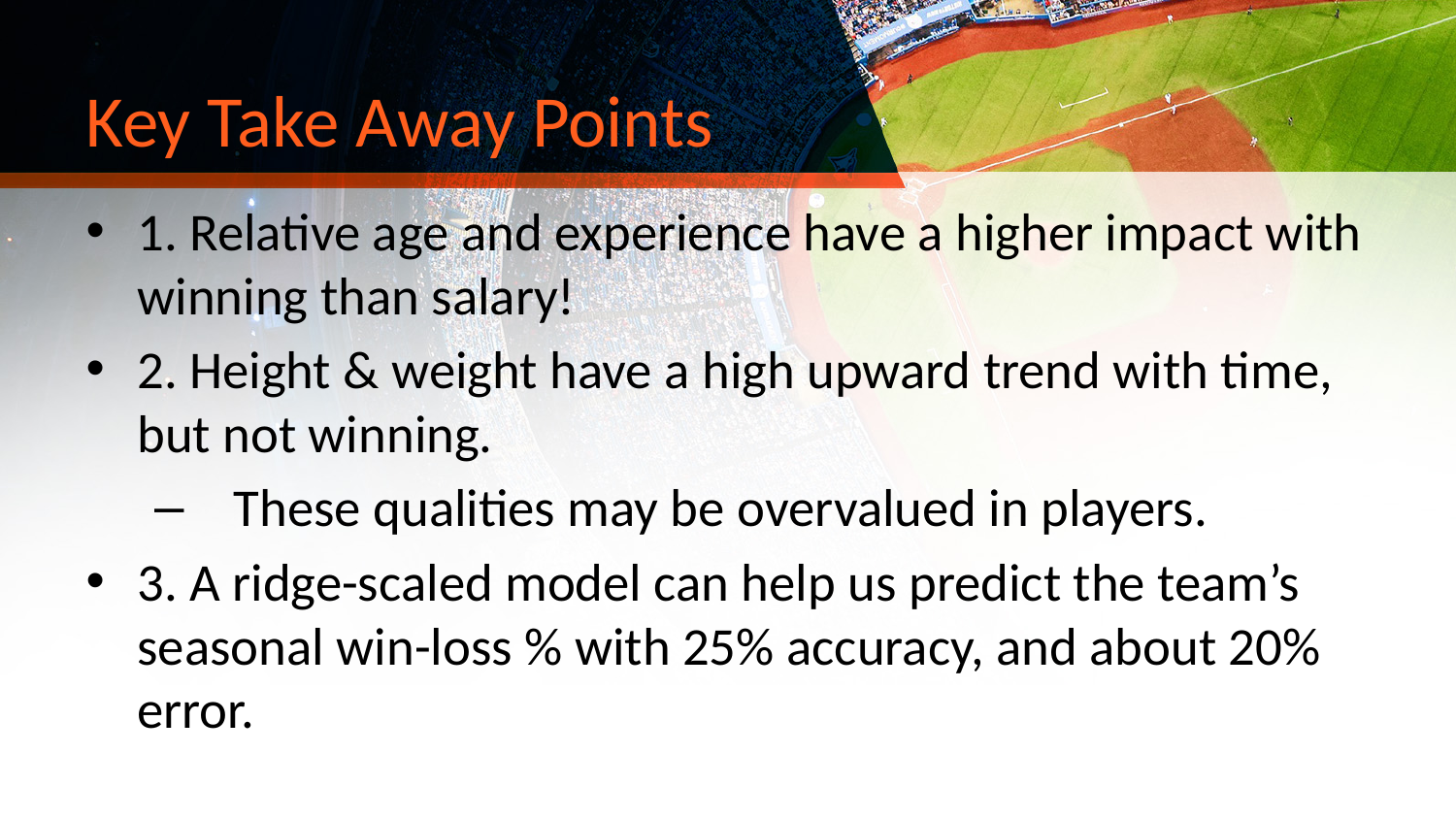

# Key Take Away Points
1. Relative age and experience have a higher impact with winning than salary!
2. Height & weight have a high upward trend with time, but not winning.
   These qualities may be overvalued in players.
3. A ridge-scaled model can help us predict the team’s seasonal win-loss % with 25% accuracy, and about 20% error.